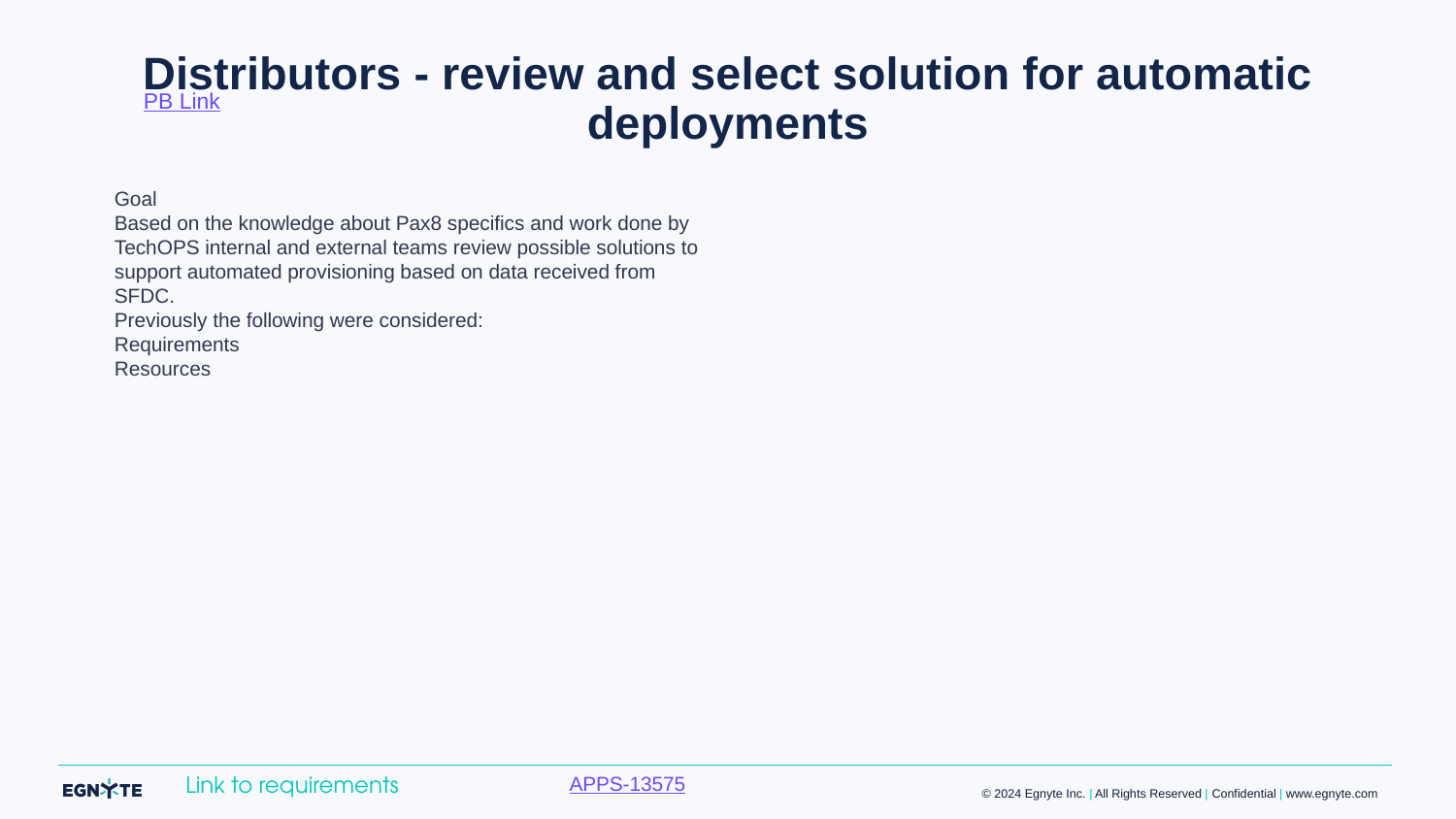

PB Link
# Distributors - review and select solution for automatic deployments

Goal
Based on the knowledge about Pax8 specifics and work done by TechOPS internal and external teams review possible solutions to support automated provisioning based on data received from SFDC.
Previously the following were considered:
Requirements
Resources

APPS-13575
Link to requirements